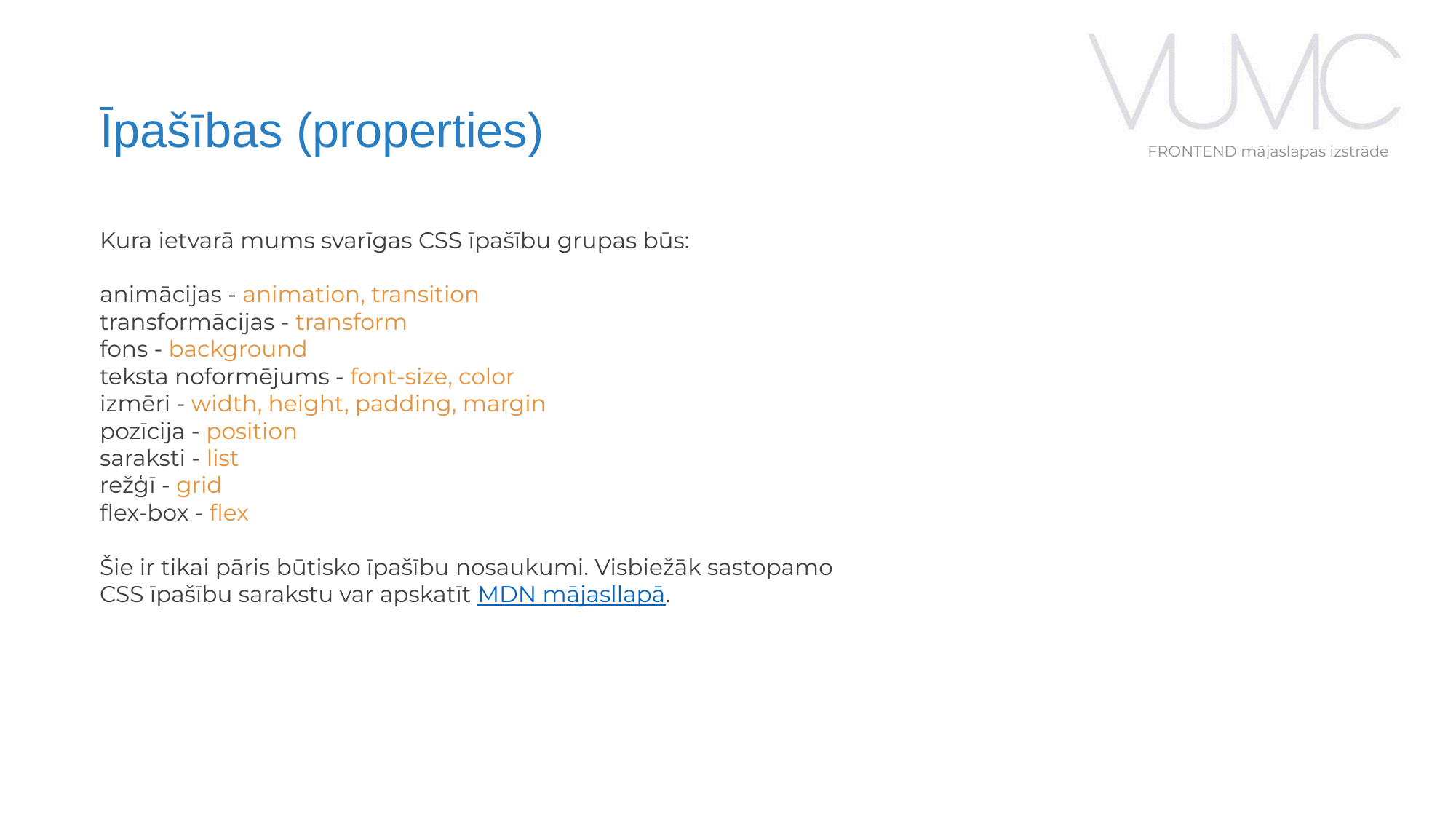

Īpašības (properties)
FRONTEND mājaslapas izstrāde
Kura ietvarā mums svarīgas CSS īpašību grupas būs:

animācijas - animation, transition
transformācijas - transform
fons - background
teksta noformējums - font-size, color
izmēri - width, height, padding, margin
pozīcija - position
saraksti - list
režģī - grid
flex-box - flex

Šie ir tikai pāris būtisko īpašību nosaukumi. Visbiežāk sastopamo CSS īpašību sarakstu var apskatīt MDN mājasllapā.
17